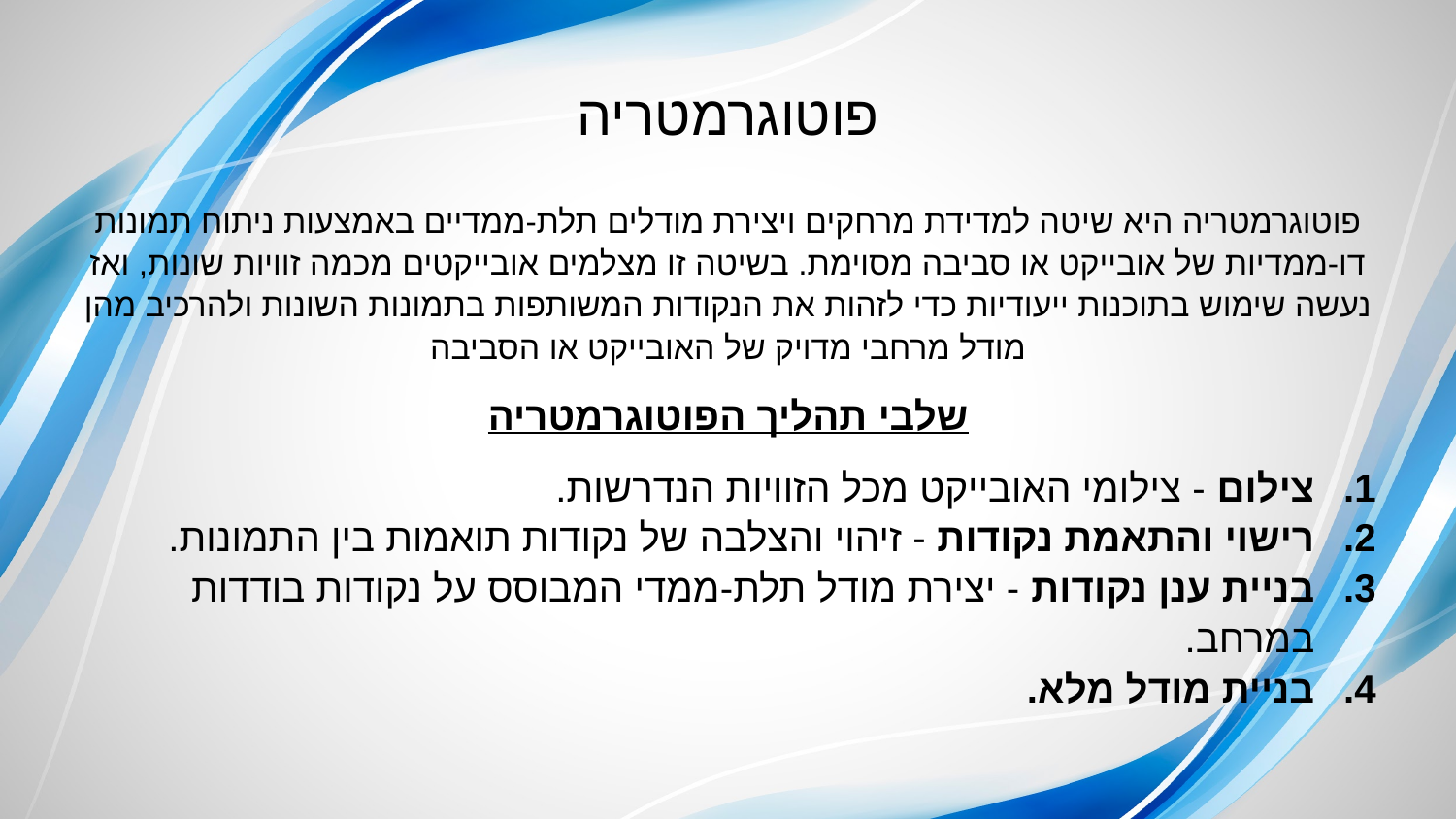

# פוטוגרמטריה
פוטוגרמטריה היא שיטה למדידת מרחקים ויצירת מודלים תלת-ממדיים באמצעות ניתוח תמונות דו-ממדיות של אובייקט או סביבה מסוימת. בשיטה זו מצלמים אובייקטים מכמה זוויות שונות, ואז נעשה שימוש בתוכנות ייעודיות כדי לזהות את הנקודות המשותפות בתמונות השונות ולהרכיב מהן מודל מרחבי מדויק של האובייקט או הסביבה
שלבי תהליך הפוטוגרמטריה
צילום - צילומי האובייקט מכל הזוויות הנדרשות.
רישוי והתאמת נקודות - זיהוי והצלבה של נקודות תואמות בין התמונות.
בניית ענן נקודות - יצירת מודל תלת-ממדי המבוסס על נקודות בודדות במרחב.
בניית מודל מלא.